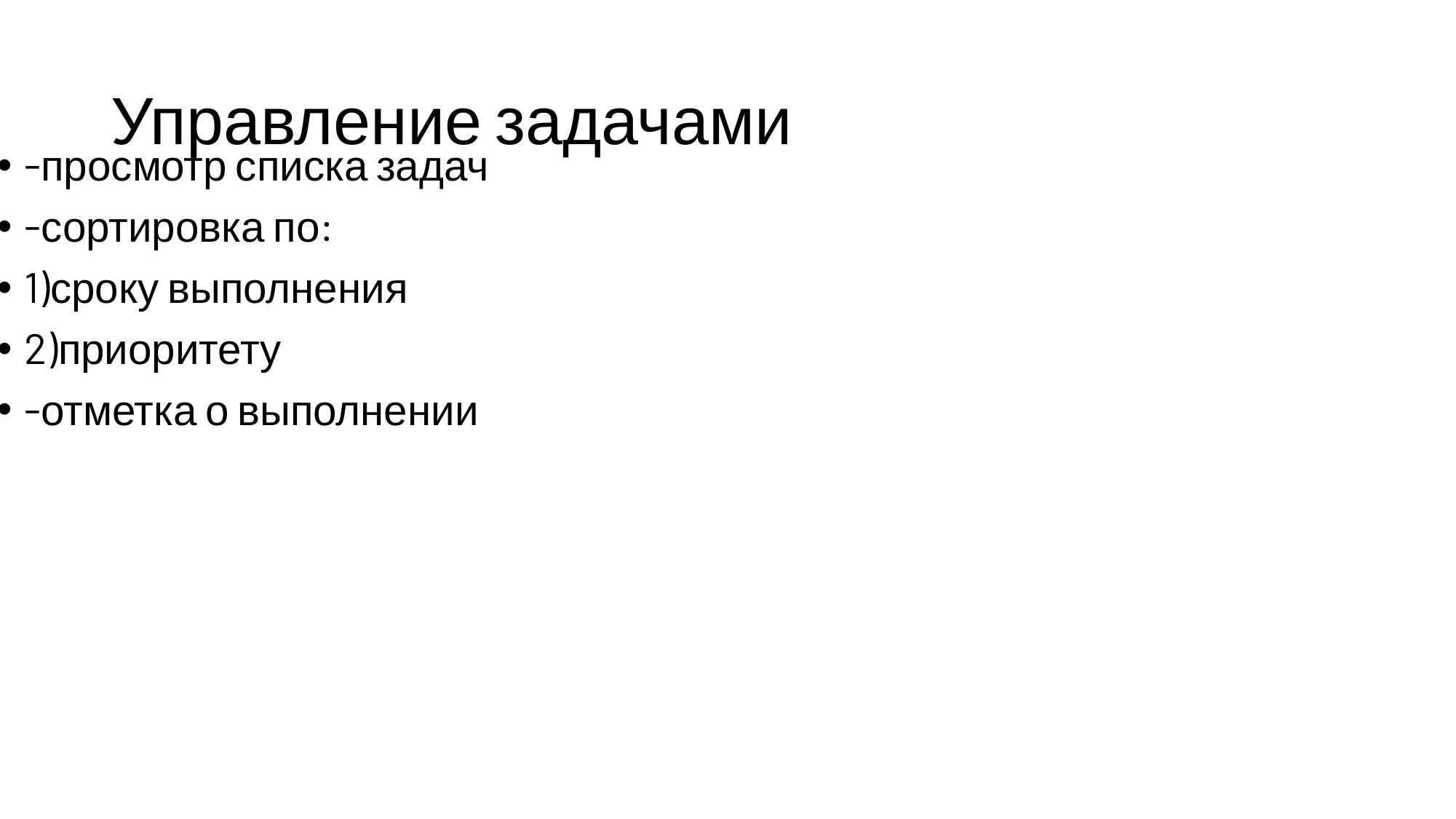

# Управление задачами
-просмотр списка задач
-сортировка по:
1)сроку выполнения
2)приоритету
-отметка о выполнении